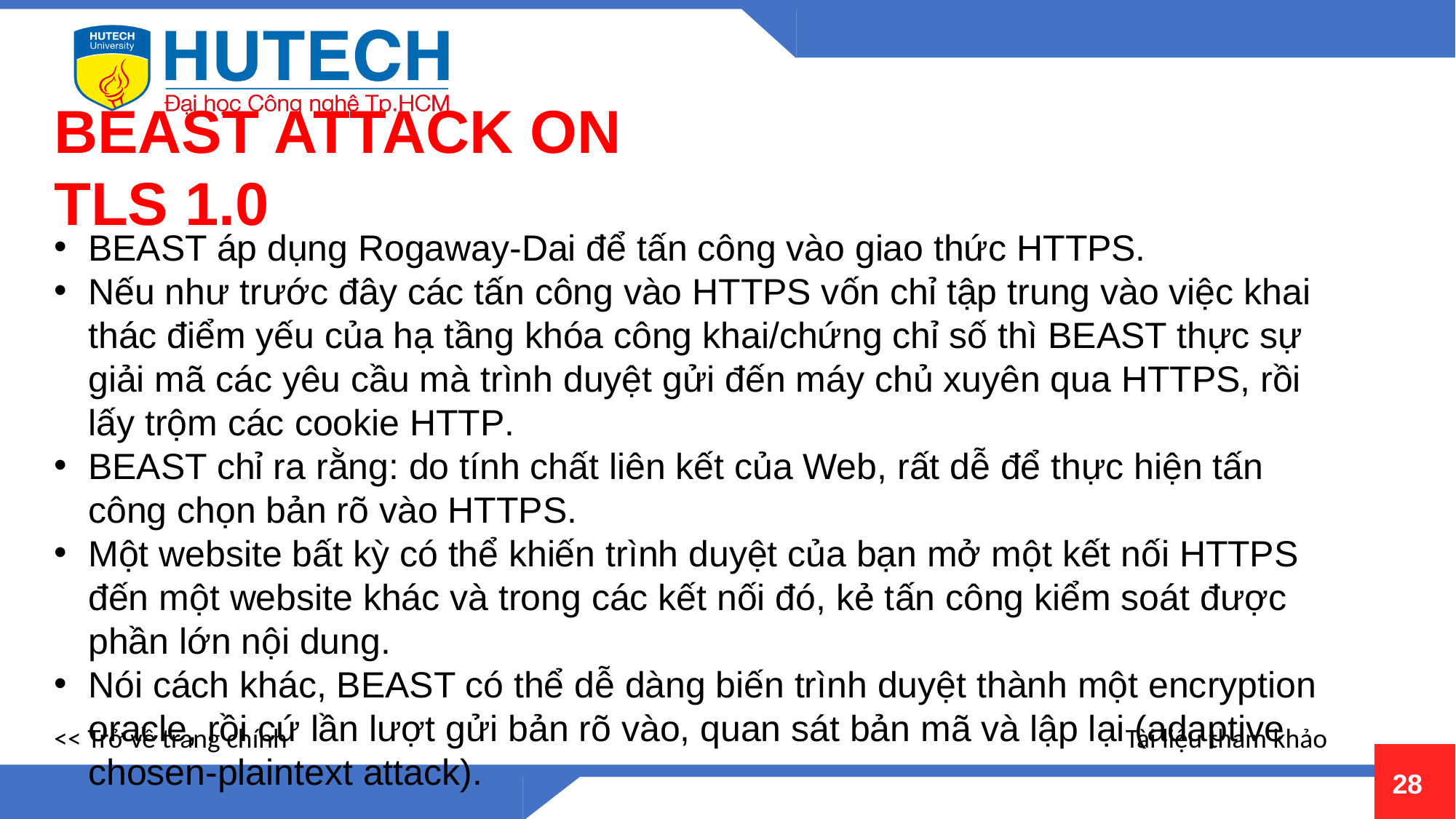

BEAST ATTACK ON TLS 1.0
BEAST áp dụng Rogaway-Dai để tấn công vào giao thức HTTPS.
Nếu như trước đây các tấn công vào HTTPS vốn chỉ tập trung vào việc khai thác điểm yếu của hạ tầng khóa công khai/chứng chỉ số thì BEAST thực sự giải mã các yêu cầu mà trình duyệt gửi đến máy chủ xuyên qua HTTPS, rồi lấy trộm các cookie HTTP.
BEAST chỉ ra rằng: do tính chất liên kết của Web, rất dễ để thực hiện tấn công chọn bản rõ vào HTTPS.
Một website bất kỳ có thể khiến trình duyệt của bạn mở một kết nối HTTPS đến một website khác và trong các kết nối đó, kẻ tấn công kiểm soát được phần lớn nội dung.
Nói cách khác, BEAST có thể dễ dàng biến trình duyệt thành một encryption oracle, rồi cứ lần lượt gửi bản rõ vào, quan sát bản mã và lập lại (adaptive chosen-plaintext attack).
<< Trở về trang chính
Tài liệu tham khảo